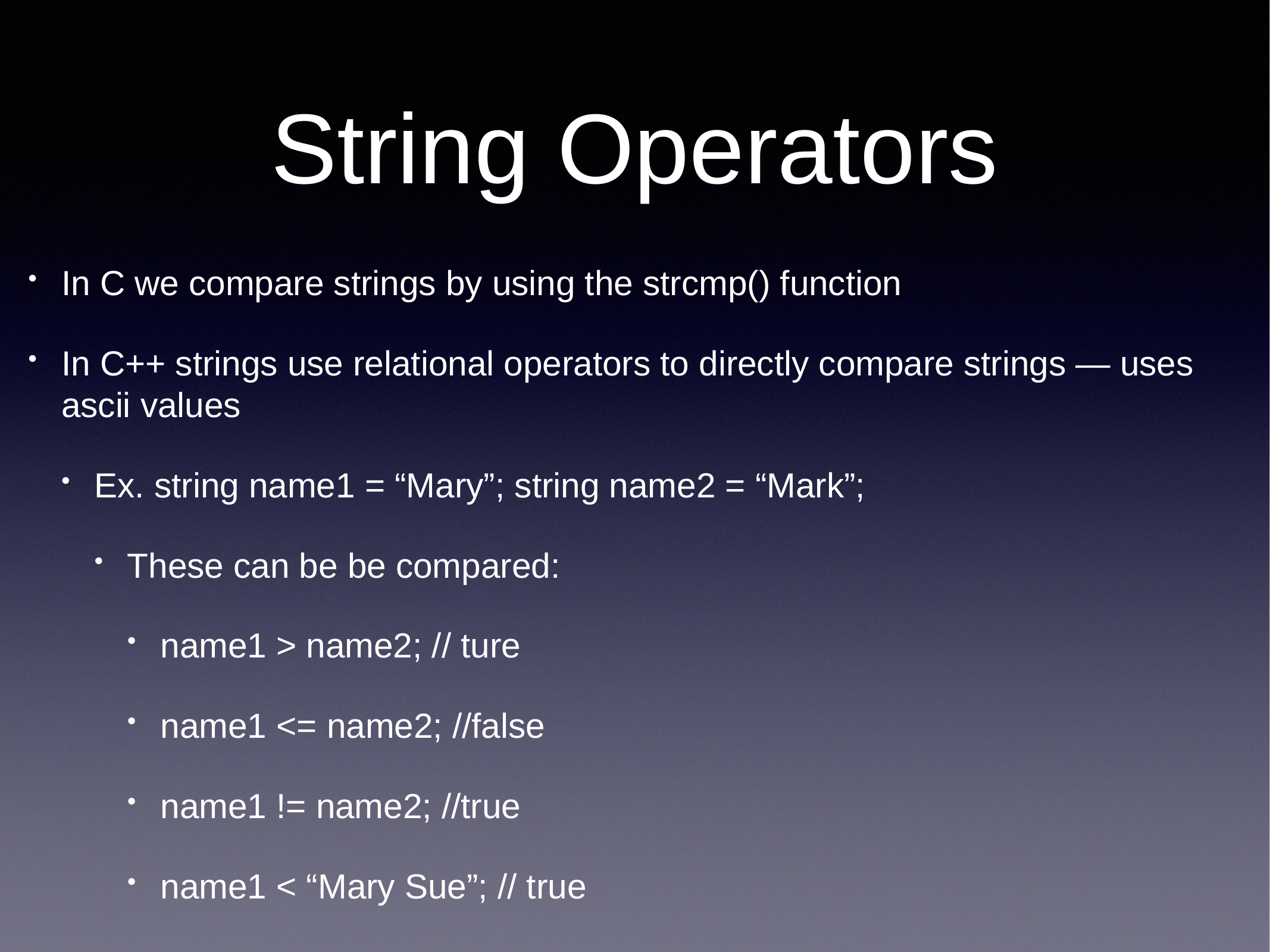

# String Operators
In C we compare strings by using the strcmp() function
In C++ strings use relational operators to directly compare strings — uses ascii values
Ex. string name1 = “Mary”; string name2 = “Mark”;
These can be be compared:
name1 > name2; // ture
name1 <= name2; //false
name1 != name2; //true
name1 < “Mary Sue”; // true